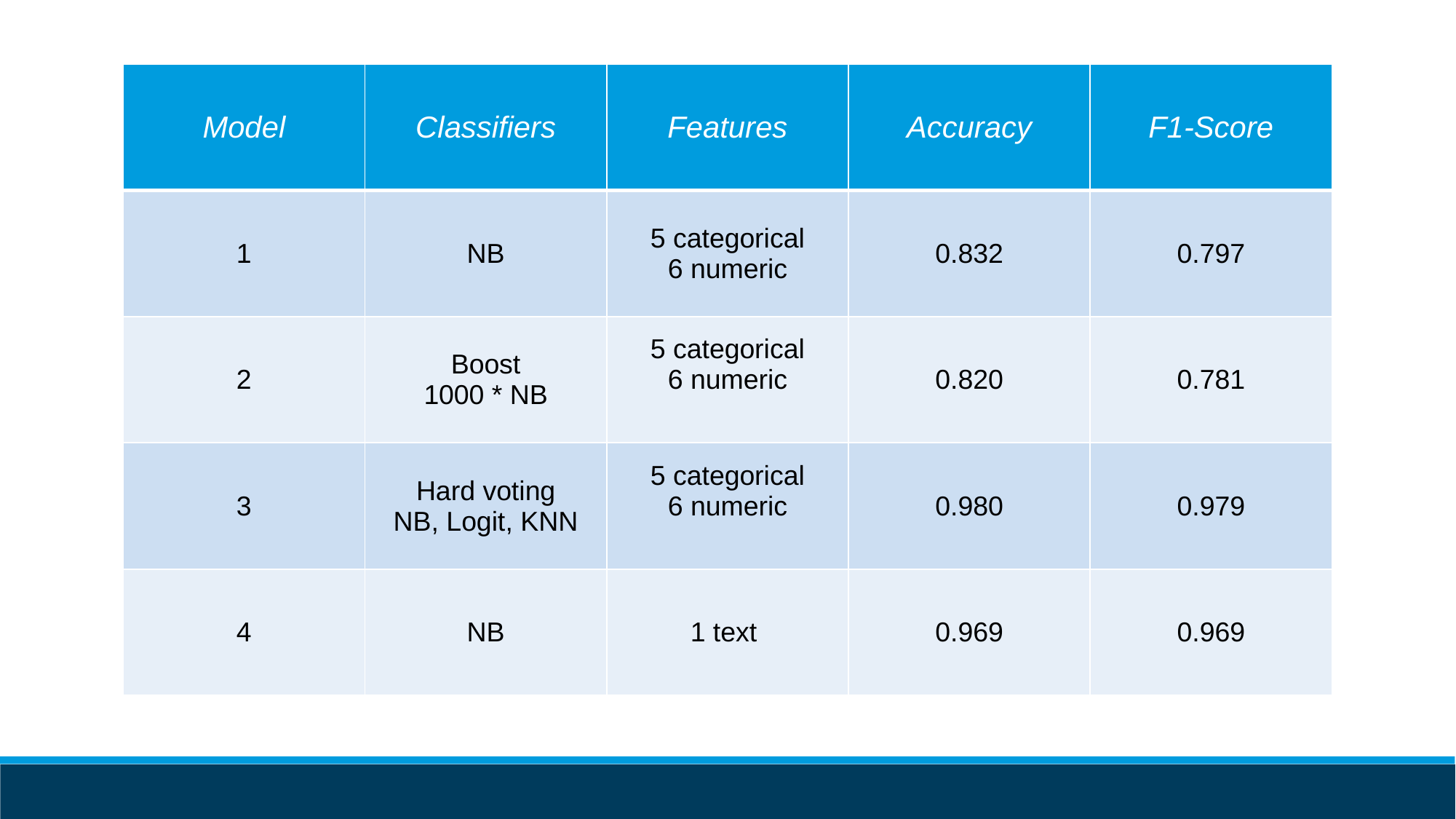

| Model | Classifiers | Features | Accuracy | F1-Score |
| --- | --- | --- | --- | --- |
| 1 | NB | 5 categorical 6 numeric | 0.832 | 0.797 |
| 2 | Boost 1000 \* NB | 5 categorical 6 numeric | 0.820 | 0.781 |
| 3 | Hard voting NB, Logit, KNN | 5 categorical 6 numeric | 0.980 | 0.979 |
| 4 | NB | 1 text | 0.969 | 0.969 |